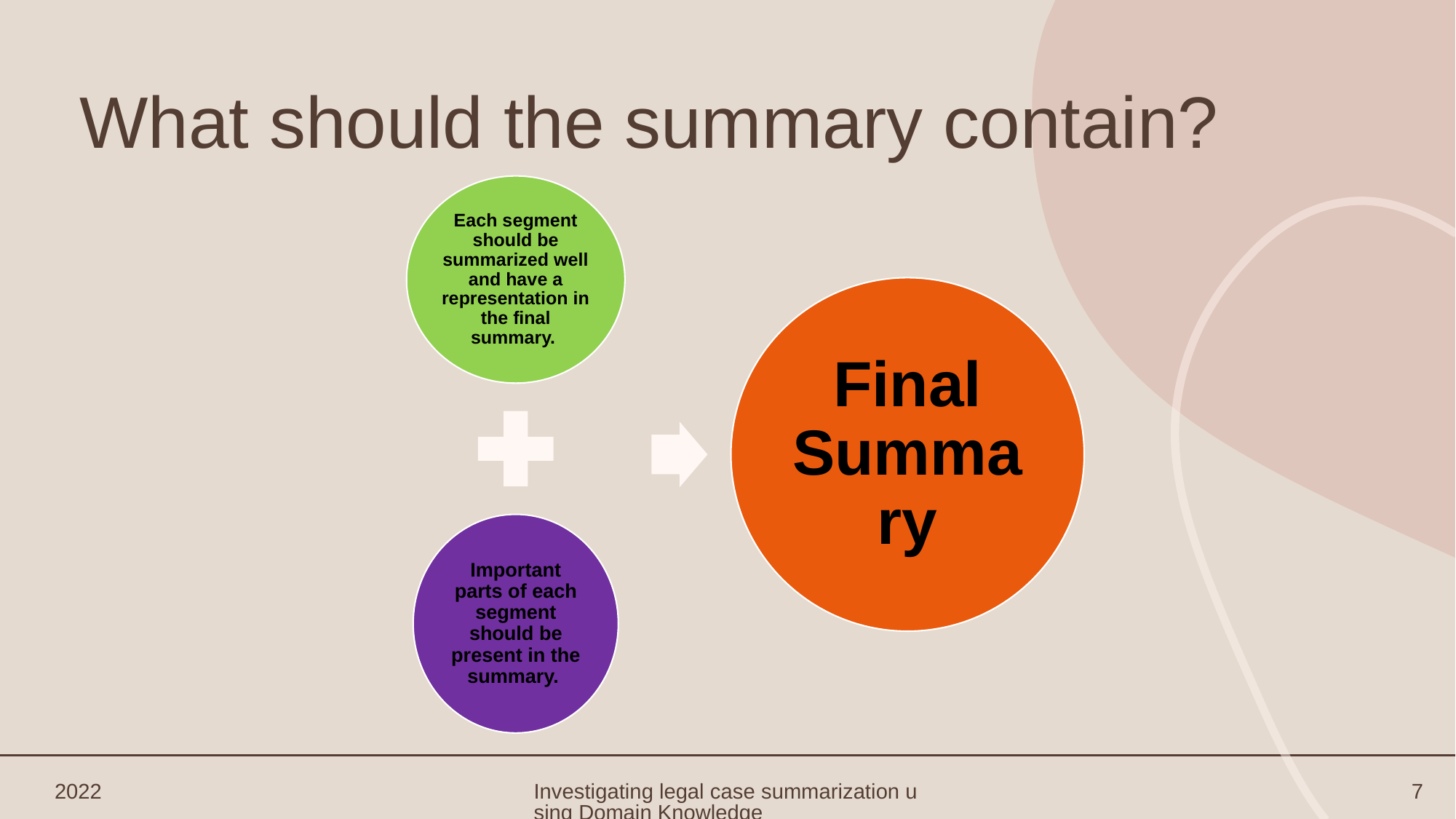

# What should the summary contain?
Each segment should be summarized well and have a representation in the final summary.

Important parts of each segment should be present in the summary.

Final Summary
2022
Investigating legal case summarization using Domain Knowledge
7